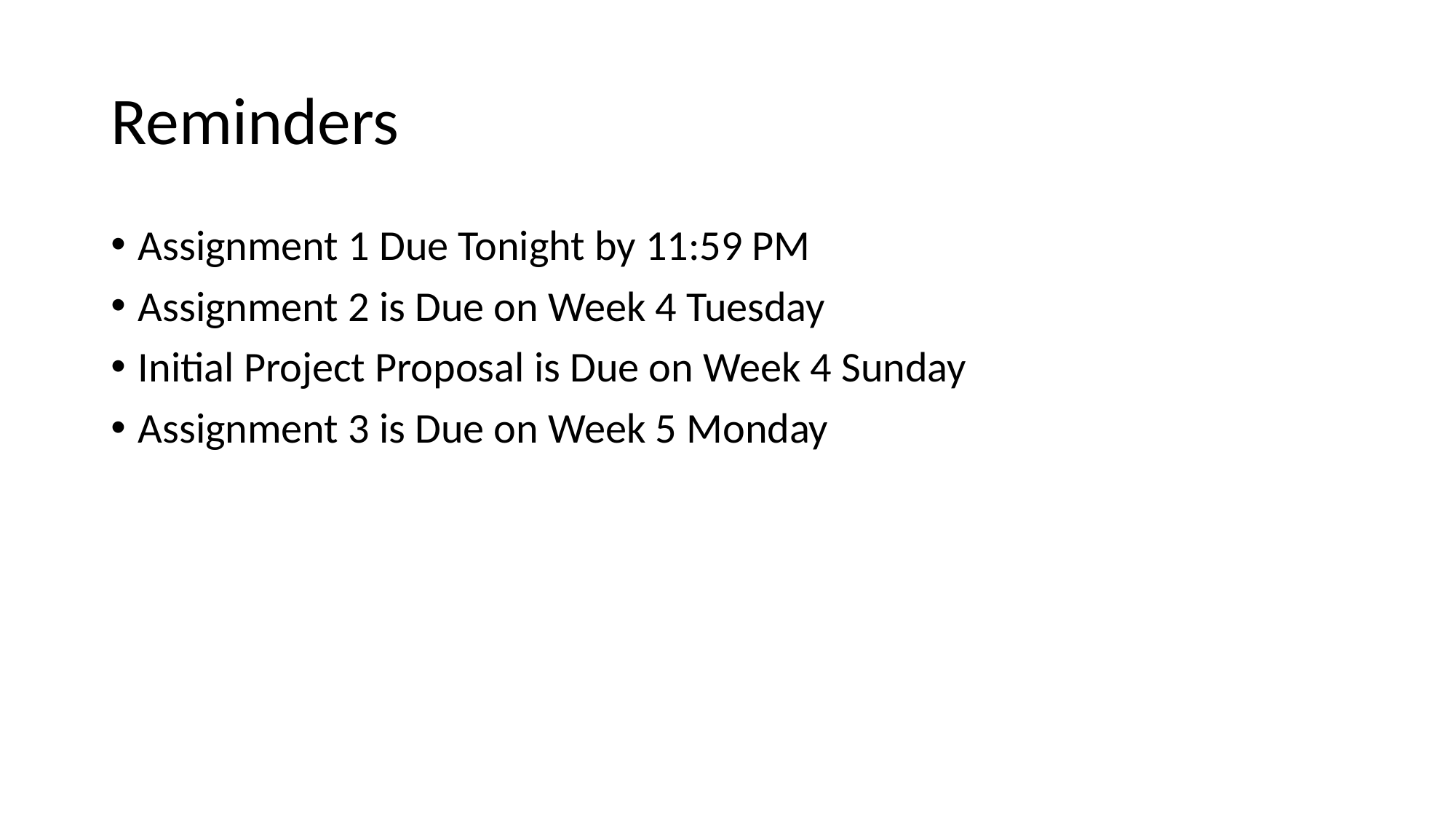

# Reminders
Assignment 1 Due Tonight by 11:59 PM
Assignment 2 is Due on Week 4 Tuesday
Initial Project Proposal is Due on Week 4 Sunday
Assignment 3 is Due on Week 5 Monday